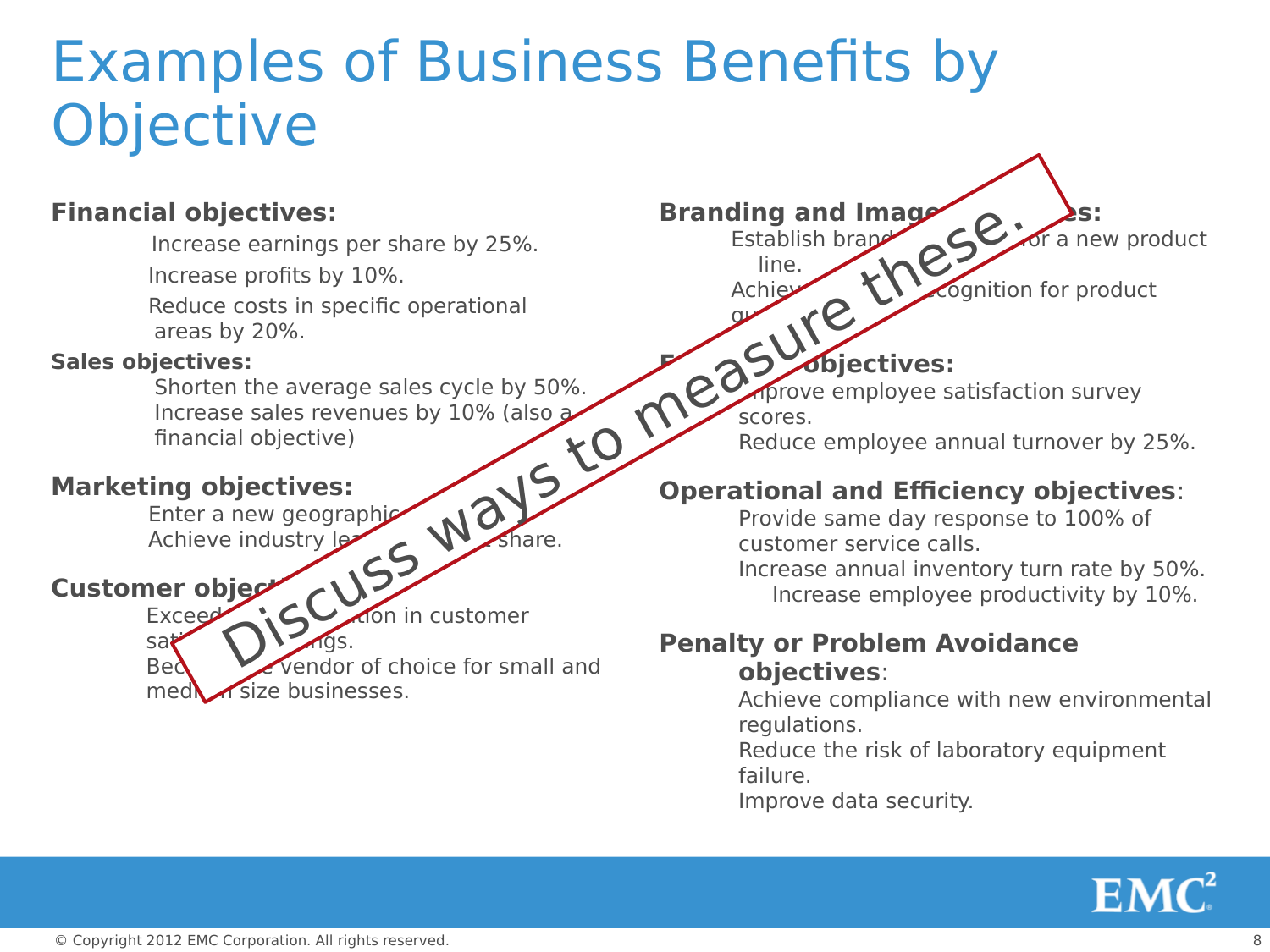

# Examples of Business Benefits by Objective
Financial objectives:
     Increase earnings per share by 25%.
     Increase profits by 10%.
     Reduce costs in specific operational       areas by 20%.
Sales objectives:
Shorten the average sales cycle by 50%.
Increase sales revenues by 10% (also a financial objective)
Marketing objectives: 
     Enter a new geographic market.
     Achieve industry leading market share.
Customer objectives:
Exceed the competition in customer      satisfaction ratings.
Become the vendor of choice for small and medium size businesses.

Branding and Image objectives:
Establish brand awareness for a new product      line.
Achieve industry recognition for product quality.
Employee objectives:
Improve employee satisfaction survey scores.
Reduce employee annual turnover by 25%.
Operational and Efficiency objectives:
Provide same day response to 100% of customer service calls.
Increase annual inventory turn rate by 50%.
     Increase employee productivity by 10%.
Penalty or Problem Avoidance objectives:
Achieve compliance with new environmental regulations.
Reduce the risk of laboratory equipment failure.
Improve data security.
Discuss ways to measure these.